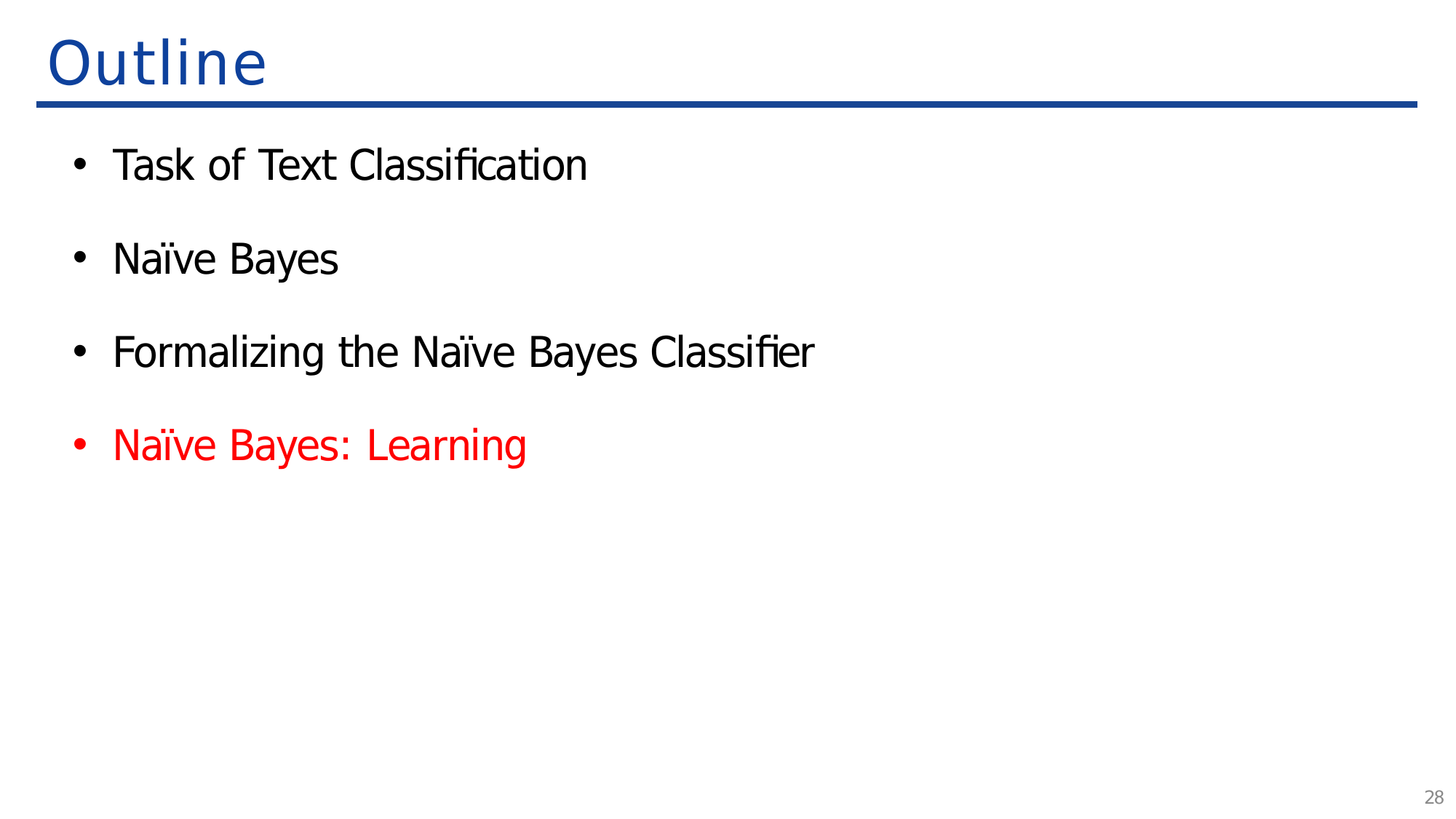

# Outline
 Task of Text Classification
 Naïve Bayes
 Formalizing the Naïve Bayes Classifier
 Naïve Bayes: Learning
28